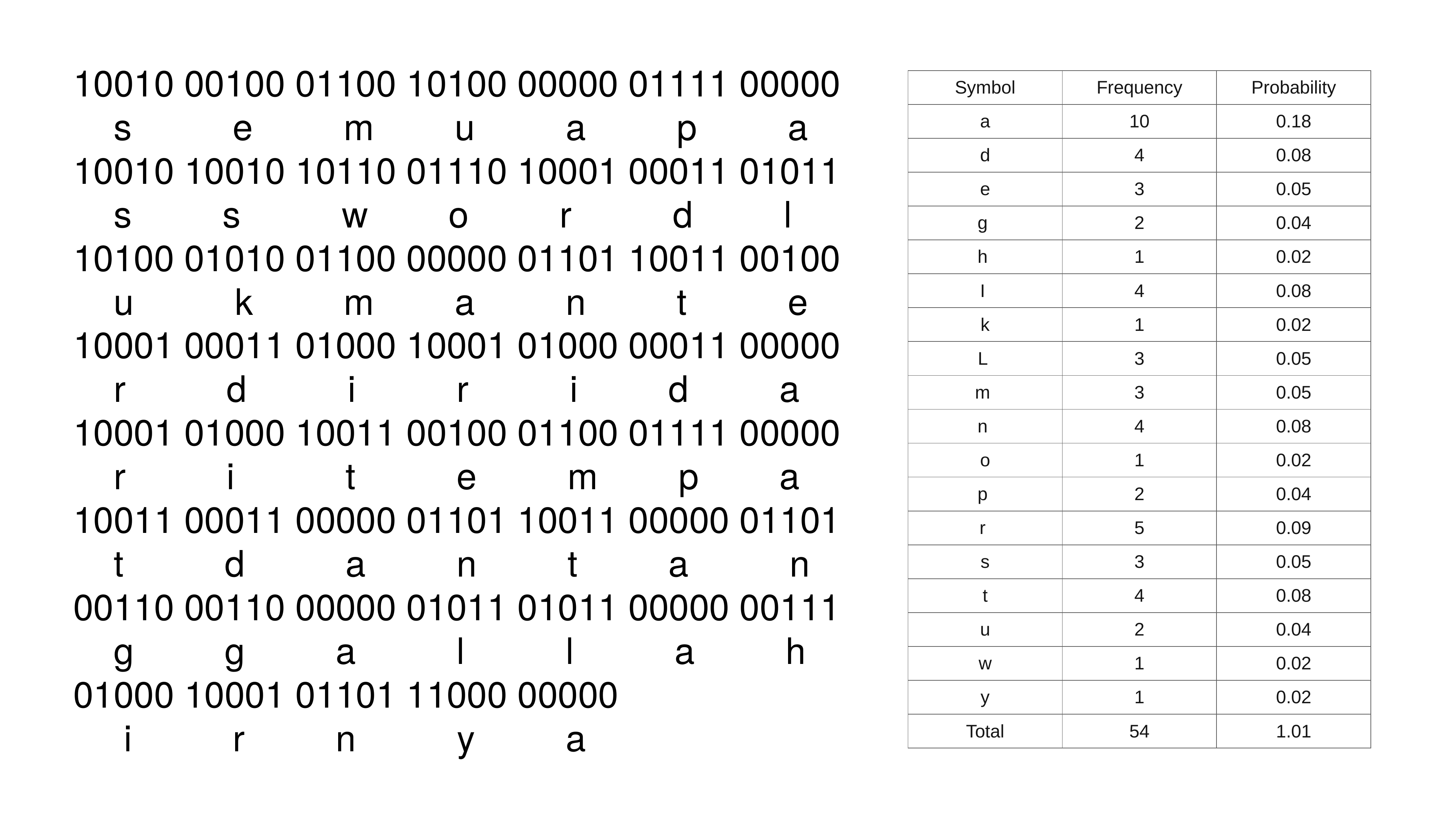

10010 00100 01100 10100 00000 01111 00000
    s          e         m        u         a         p         a
10010 10010 10110 01110 10001 00011 01011
    s         s          w        o         r          d         l
10100 01010 01100 00000 01101 10011 00100
    u          k         m        a         n         t          e
10001 00011 01000 10001 01000 00011 00000
    r          d          i          r          i         d         a
10001 01000 10011 00100 01100 01111 00000
    r          i           t          e         m        p        a
10011 00011 00000 01101 10011 00000 01101
    t          d          a         n         t         a          n
00110 00110 00000 01011 01011 00000 00111
    g         g         a          l          l          a         h
01000 10001 01101 11000 00000
     i          r         n          y         a
| Symbol | Frequency | Probability |
| --- | --- | --- |
| a | 10 | 0.18 |
| d | 4 | 0.08 |
| e | 3 | 0.05 |
| g | 2 | 0.04 |
| h | 1 | 0.02 |
| I | 4 | 0.08 |
| k | 1 | 0.02 |
| L | 3 | 0.05 |
| m | 3 | 0.05 |
| n | 4 | 0.08 |
| o | 1 | 0.02 |
| p | 2 | 0.04 |
| r | 5 | 0.09 |
| s | 3 | 0.05 |
| t | 4 | 0.08 |
| u | 2 | 0.04 |
| w | 1 | 0.02 |
| y | 1 | 0.02 |
| Total | 54 | 1.01 |